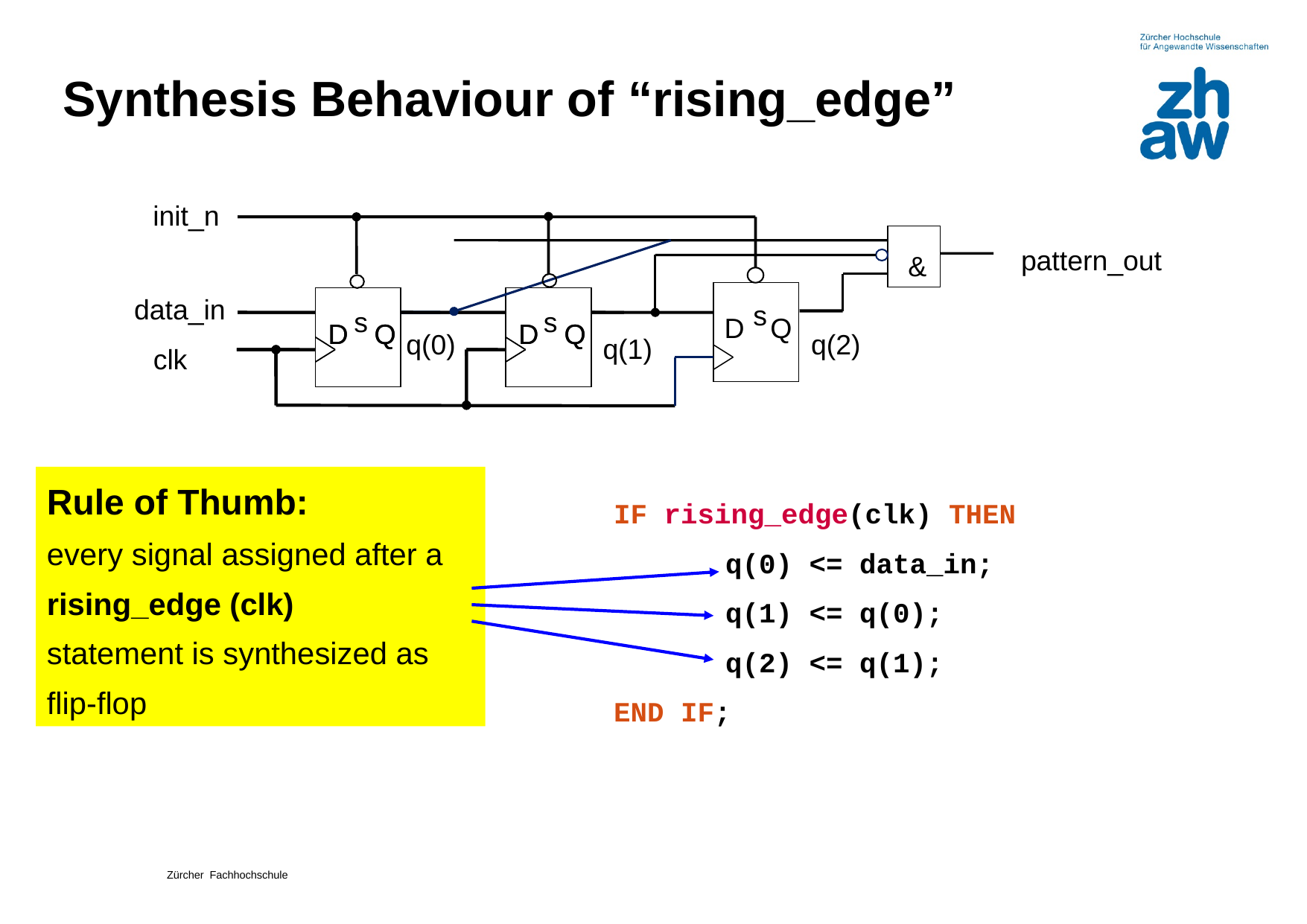

# Synthesis Behaviour of “rising_edge”
init_n

pattern_out

&

data_in

s
s
s

D
Q

D
D
Q
Q
D
D
Q
Q
q(0)
q(2)
q(1)

clk

		IF rising_edge(clk) THEN
			q(0) <= data_in;
			q(1) <= q(0);
			q(2) <= q(1);
		END IF;
Rule of Thumb:
every signal assigned after a
rising_edge (clk)
statement is synthesized as  flip-flop